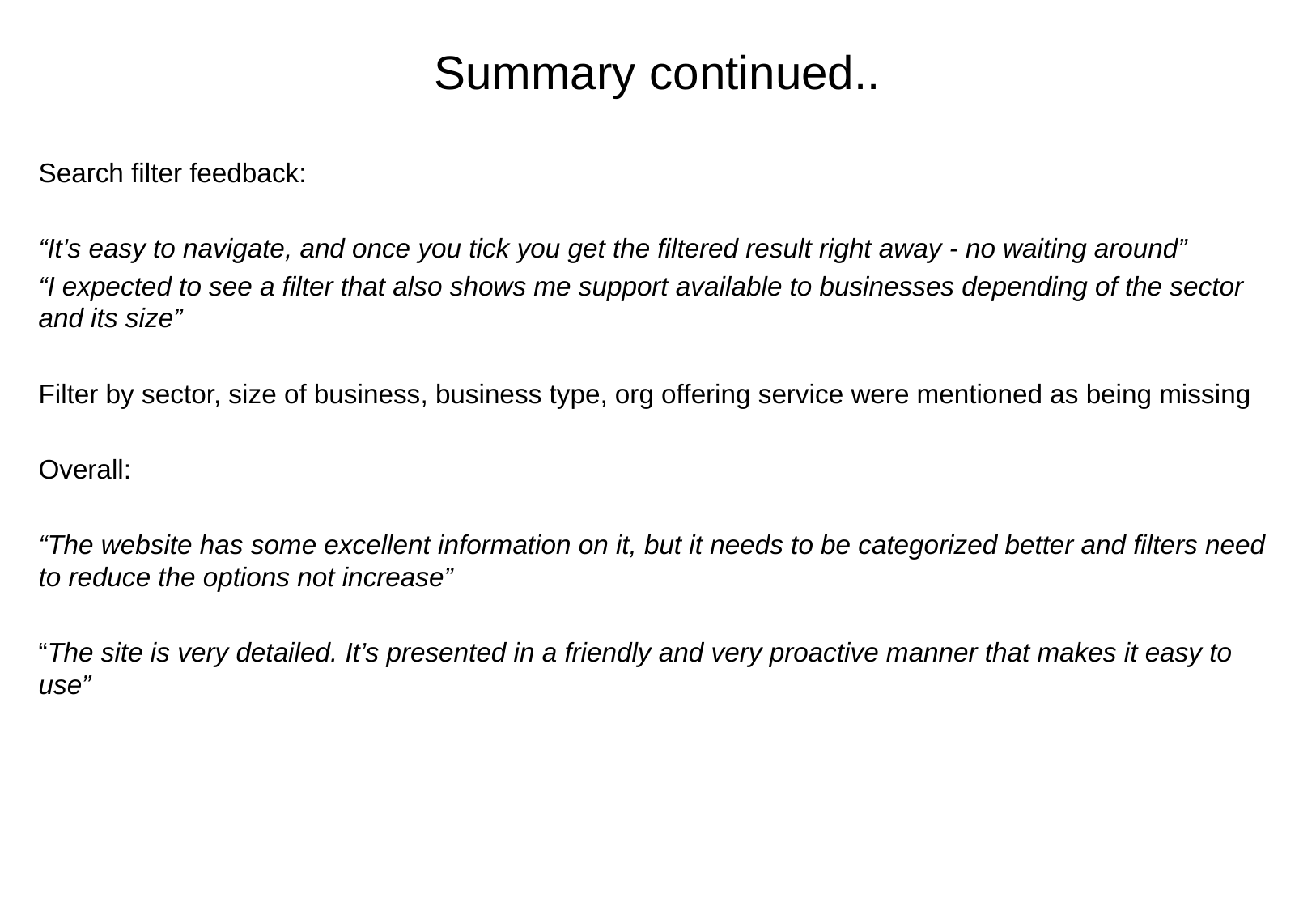

# Summary continued..
Search filter feedback:

“It’s easy to navigate, and once you tick you get the filtered result right away - no waiting around”
“I expected to see a filter that also shows me support available to businesses depending of the sector and its size”

Filter by sector, size of business, business type, org offering service were mentioned as being missing

Overall:

“The website has some excellent information on it, but it needs to be categorized better and filters need to reduce the options not increase”

“The site is very detailed. It’s presented in a friendly and very proactive manner that makes it easy to use”